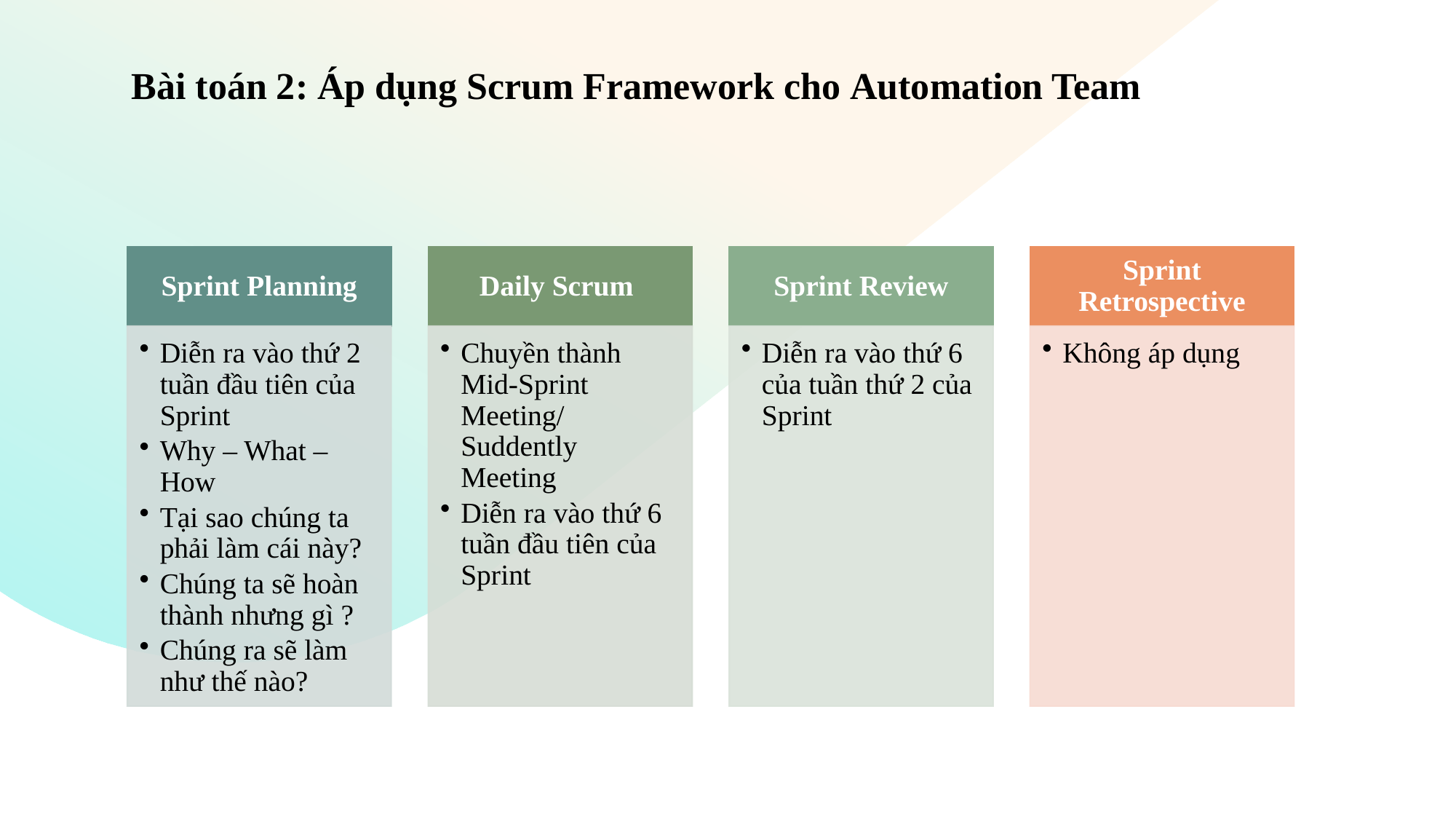

# Bài toán 2: Áp dụng Scrum Framework cho Automation Team
Sprint Planning
Diễn ra vào thứ 2 tuần đầu tiên của Sprint
Why – What – How
Tại sao chúng ta phải làm cái này?
Chúng ta sẽ hoàn thành nhưng gì ?
Chúng ra sẽ làm như thế nào?
Daily Scrum
Chuyền thành Mid-Sprint Meeting/ Suddently Meeting
Diễn ra vào thứ 6 tuần đầu tiên của Sprint
Sprint Review
Diễn ra vào thứ 6 của tuần thứ 2 của Sprint
Sprint Retrospective
Không áp dụng